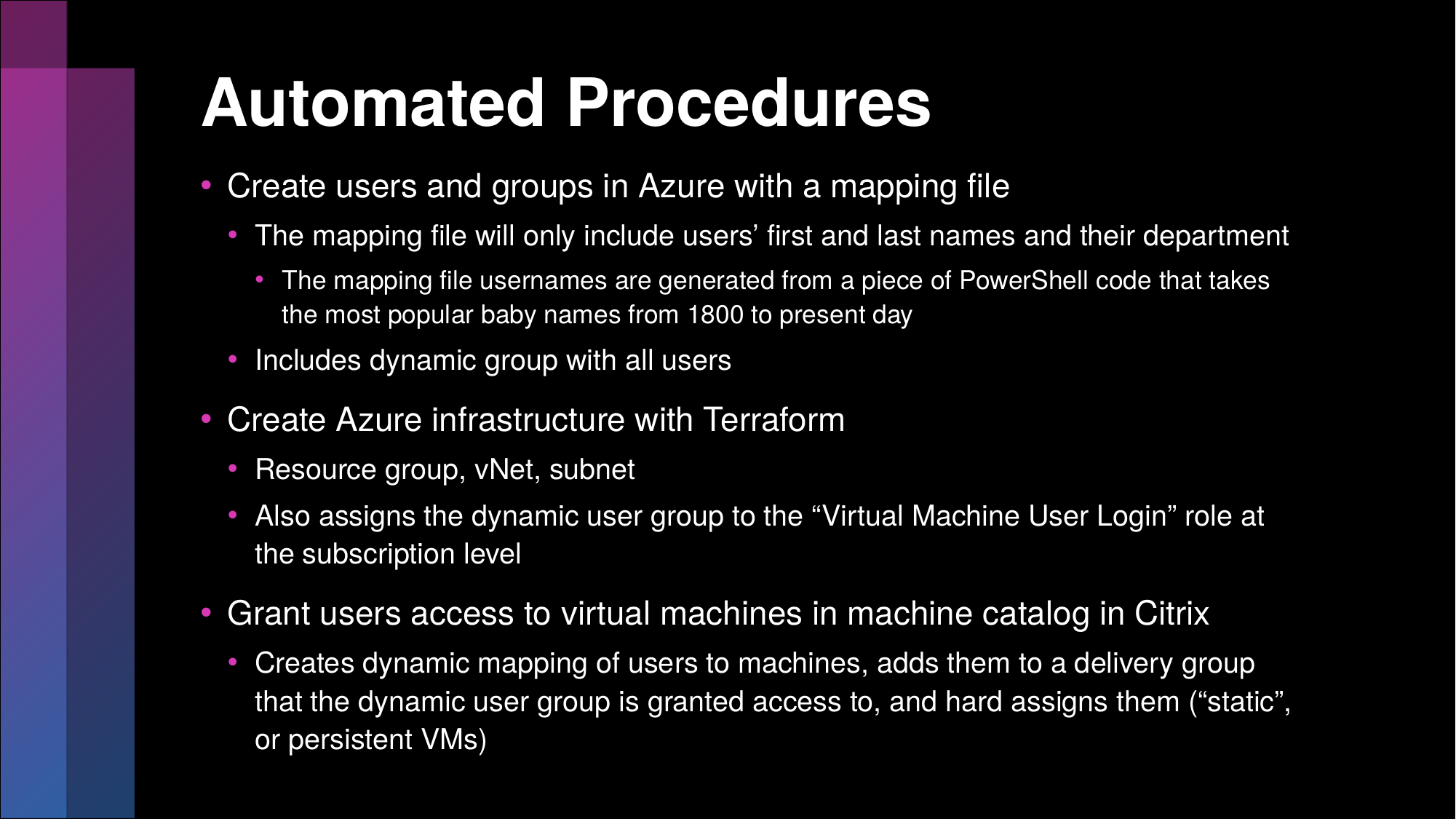

# Automated Procedures
Create users and groups in Azure with a mapping file
The mapping file will only include users’ first and last names and their department
The mapping file usernames are generated from a piece of PowerShell code that takes the most popular baby names from 1800 to present day
Includes dynamic group with all users
Create Azure infrastructure with Terraform
Resource group, vNet, subnet
Also assigns the dynamic user group to the “Virtual Machine User Login” role at the subscription level
Grant users access to virtual machines in machine catalog in Citrix
Creates dynamic mapping of users to machines, adds them to a delivery group that the dynamic user group is granted access to, and hard assigns them (“static”, or persistent VMs)